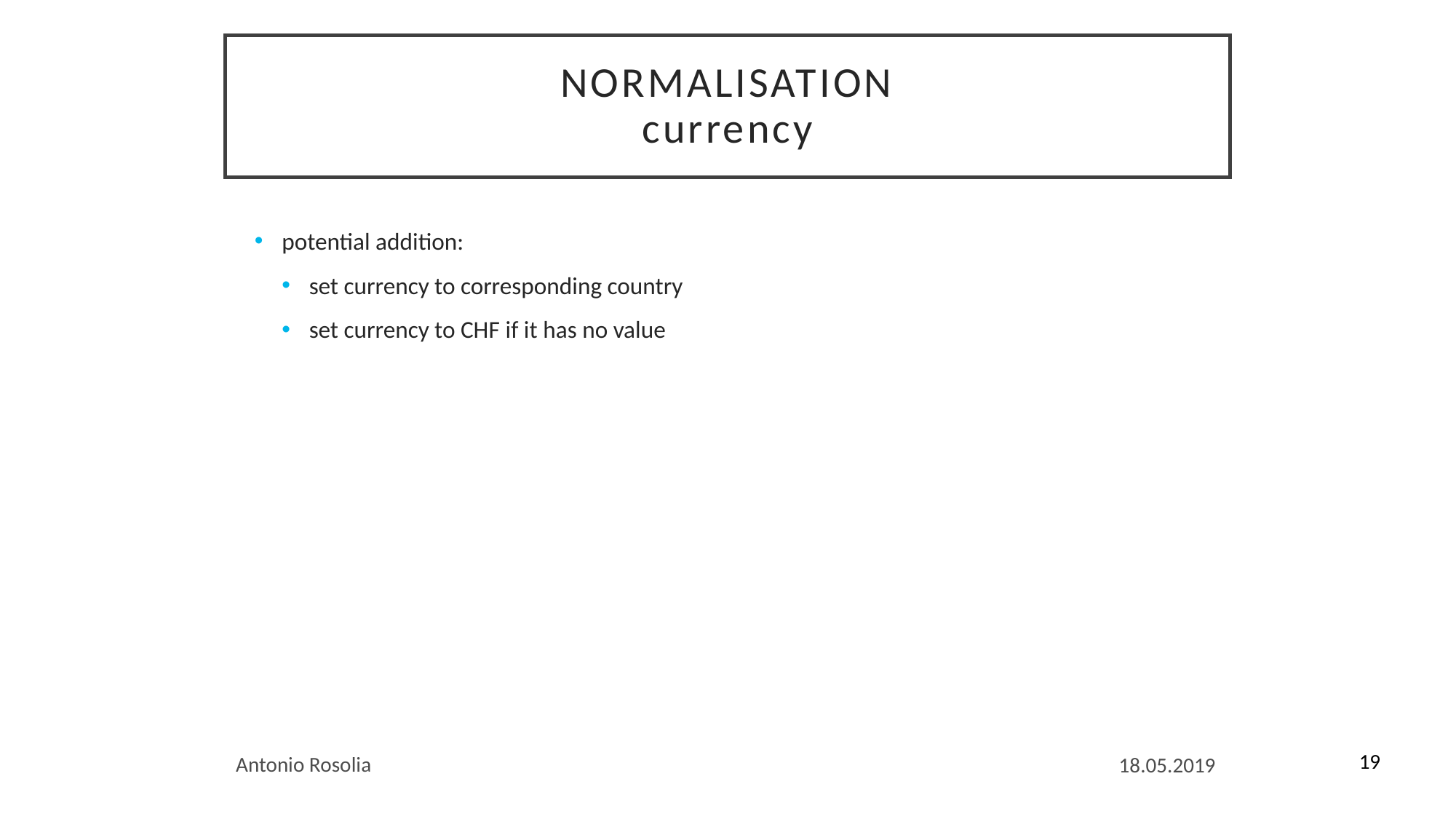

# Normalisation currency
potential addition:
set currency to corresponding country
set currency to CHF if it has no value

Antonio Rosolia
19
18.05.2019